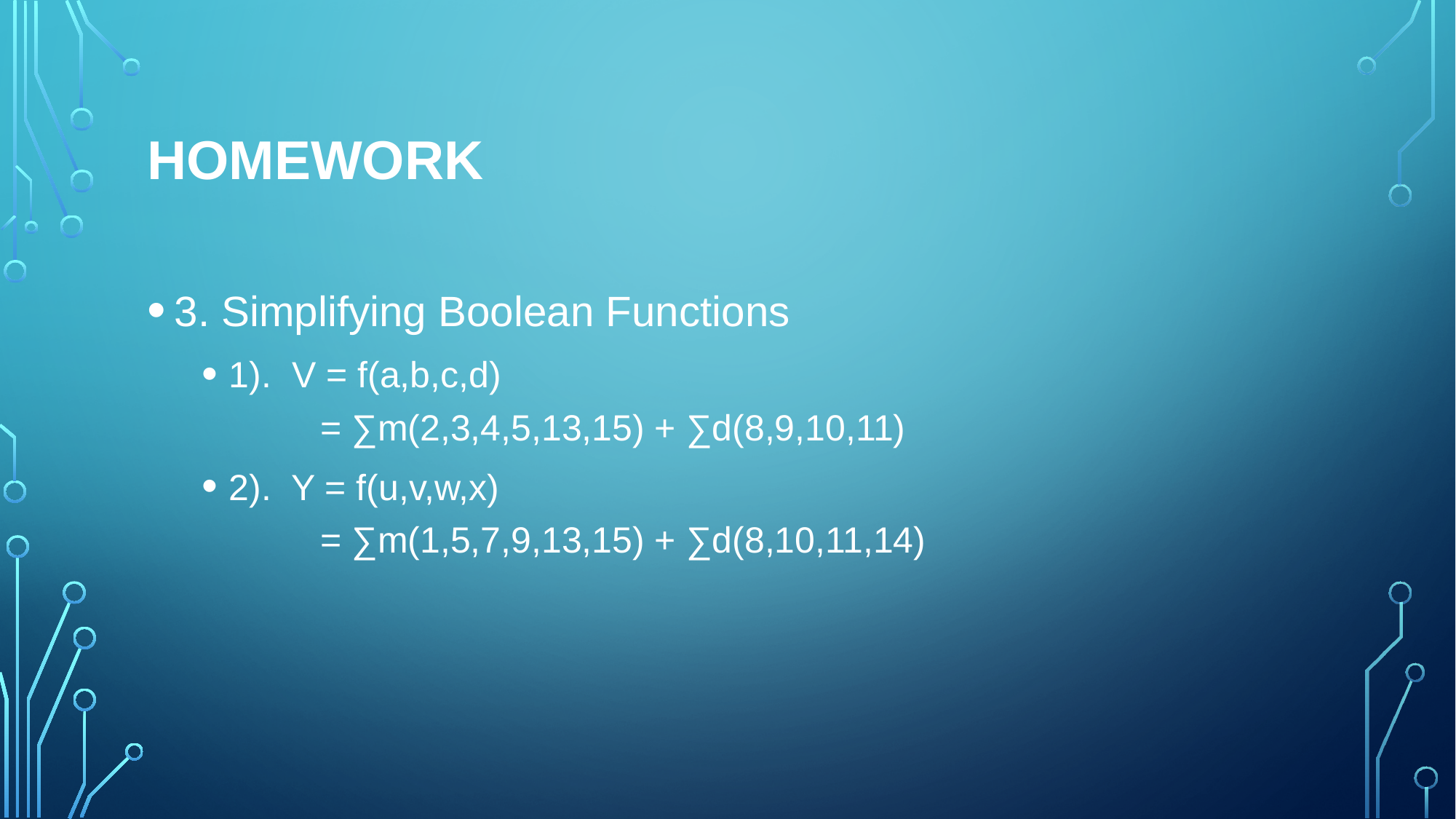

# Homework
3. Simplifying Boolean Functions
1).  V = f(a,b,c,d)
         = ∑m(2,3,4,5,13,15) + ∑d(8,9,10,11)
2).  Y = f(u,v,w,x)
         = ∑m(1,5,7,9,13,15) + ∑d(8,10,11,14)